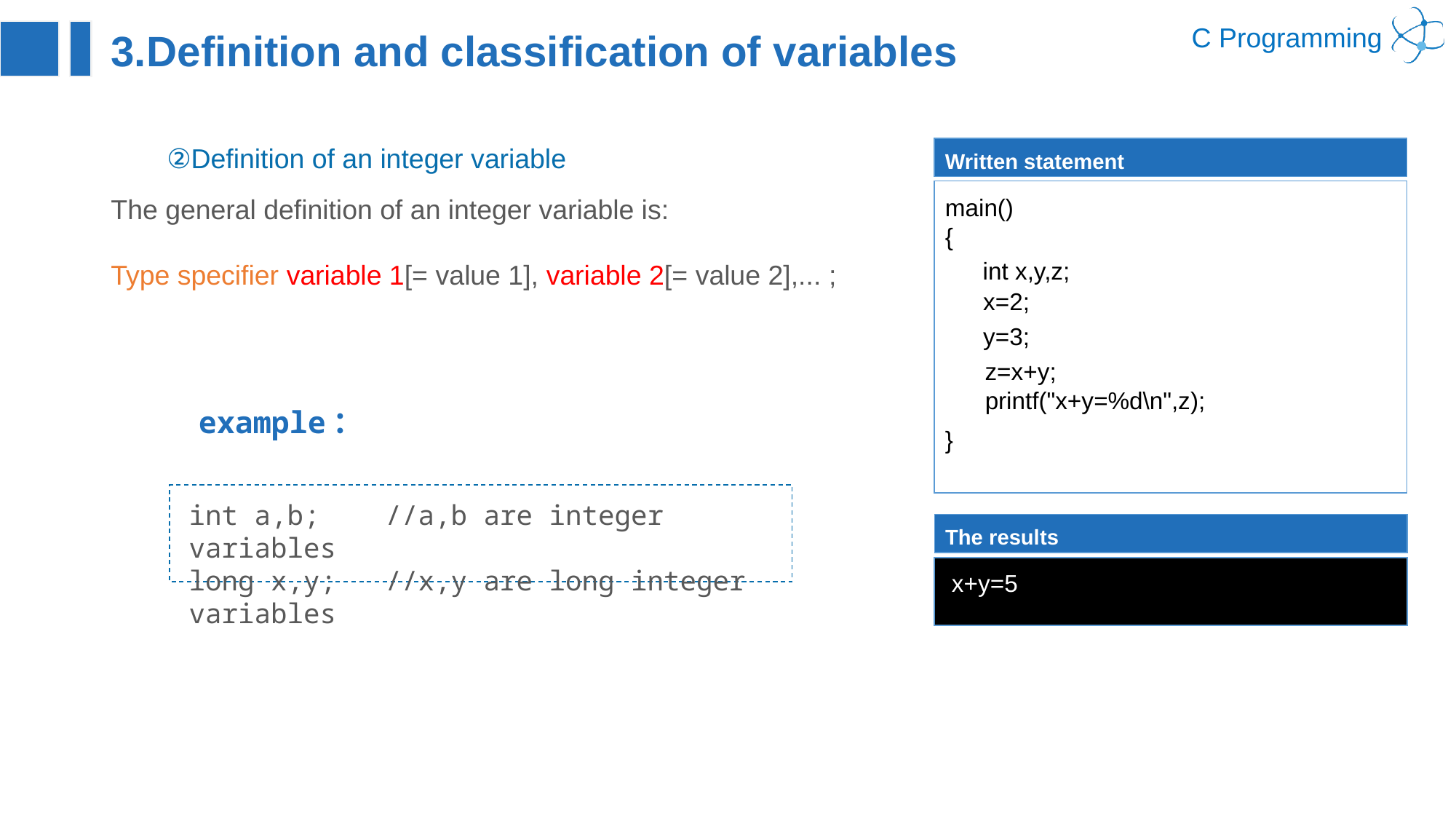

3.Definition and classification of variables

②Definition of an integer variable

Written statement

main()
{

}
The general definition of an integer variable is:

Type specifier variable 1[= value 1], variable 2[= value 2],... ;
int x,y,z;
x=2;
y=3;
z=x+y;
printf("x+y=%d\n",z);
 example：

int a,b;    //a,b are integer variables
long x,y;   //x,y are long integer variables

The results

x+y=5